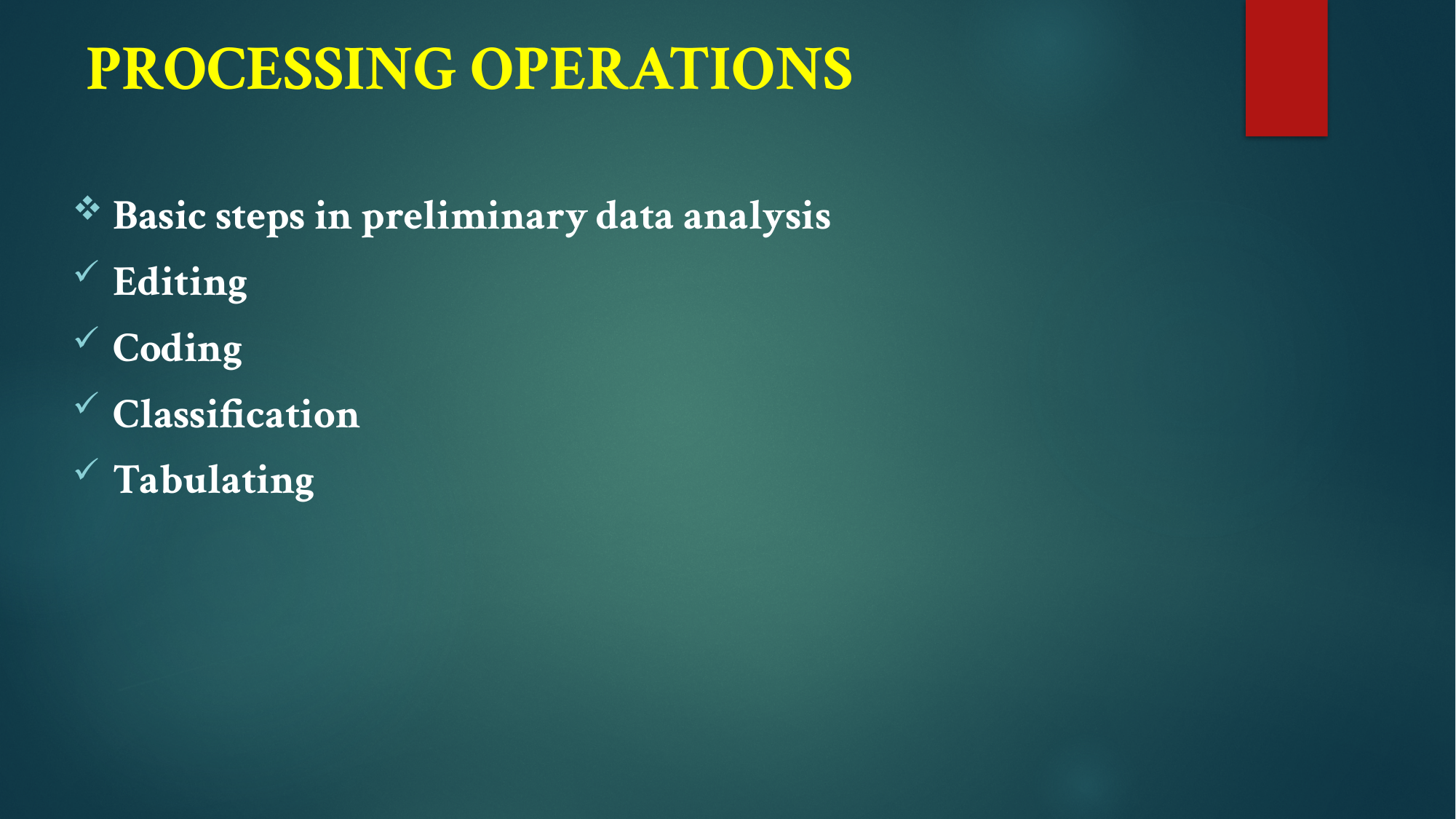

# PROCESSING OPERATIONS

Basic steps in preliminary data analysis
Editing
Coding
Classification
Tabulating